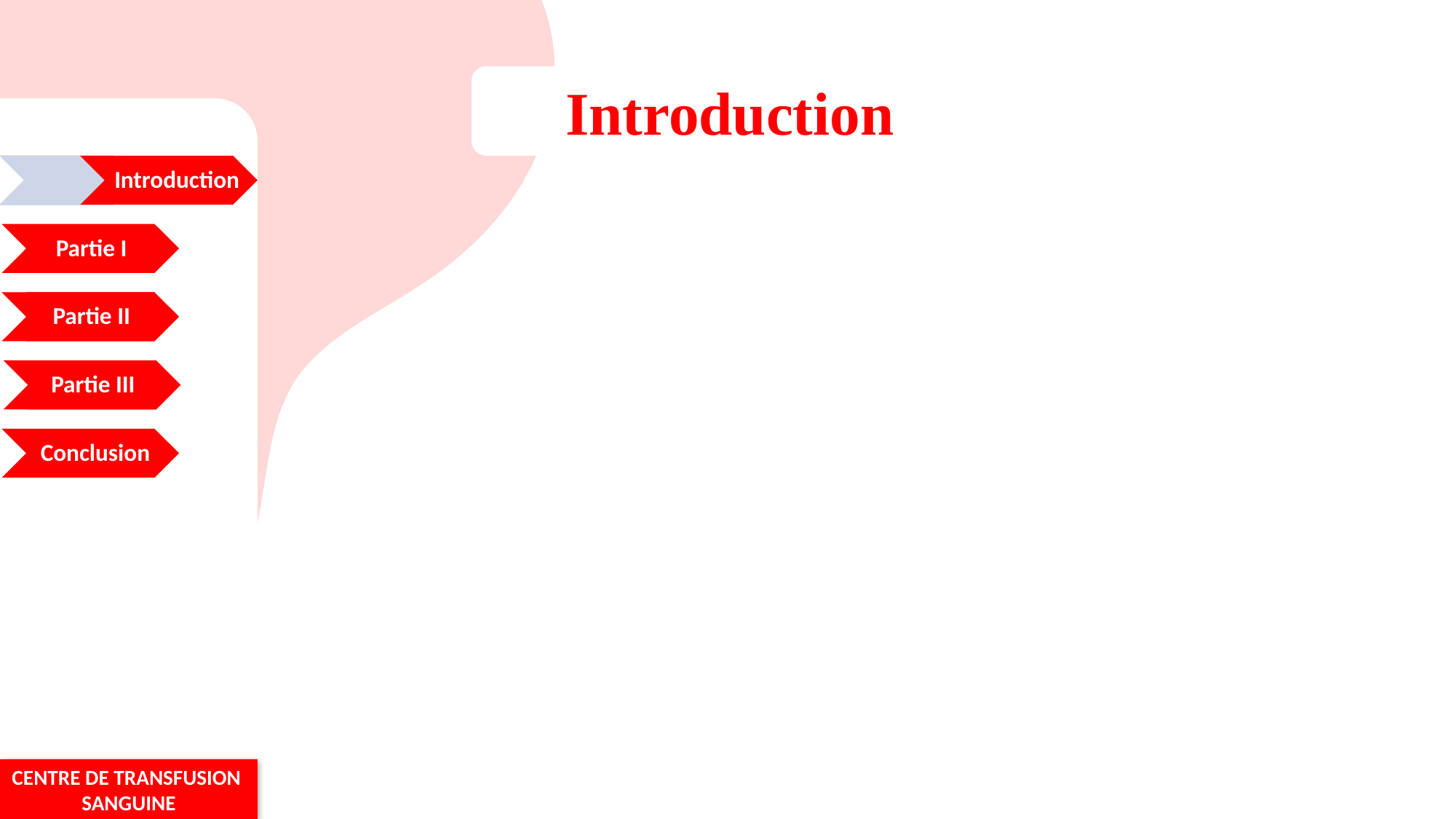

Introduction

          .

Introduction

Partie I

Partie II

Partie III
   Conclusion

CENTRE DE TRANSFUSION  SANGUINE